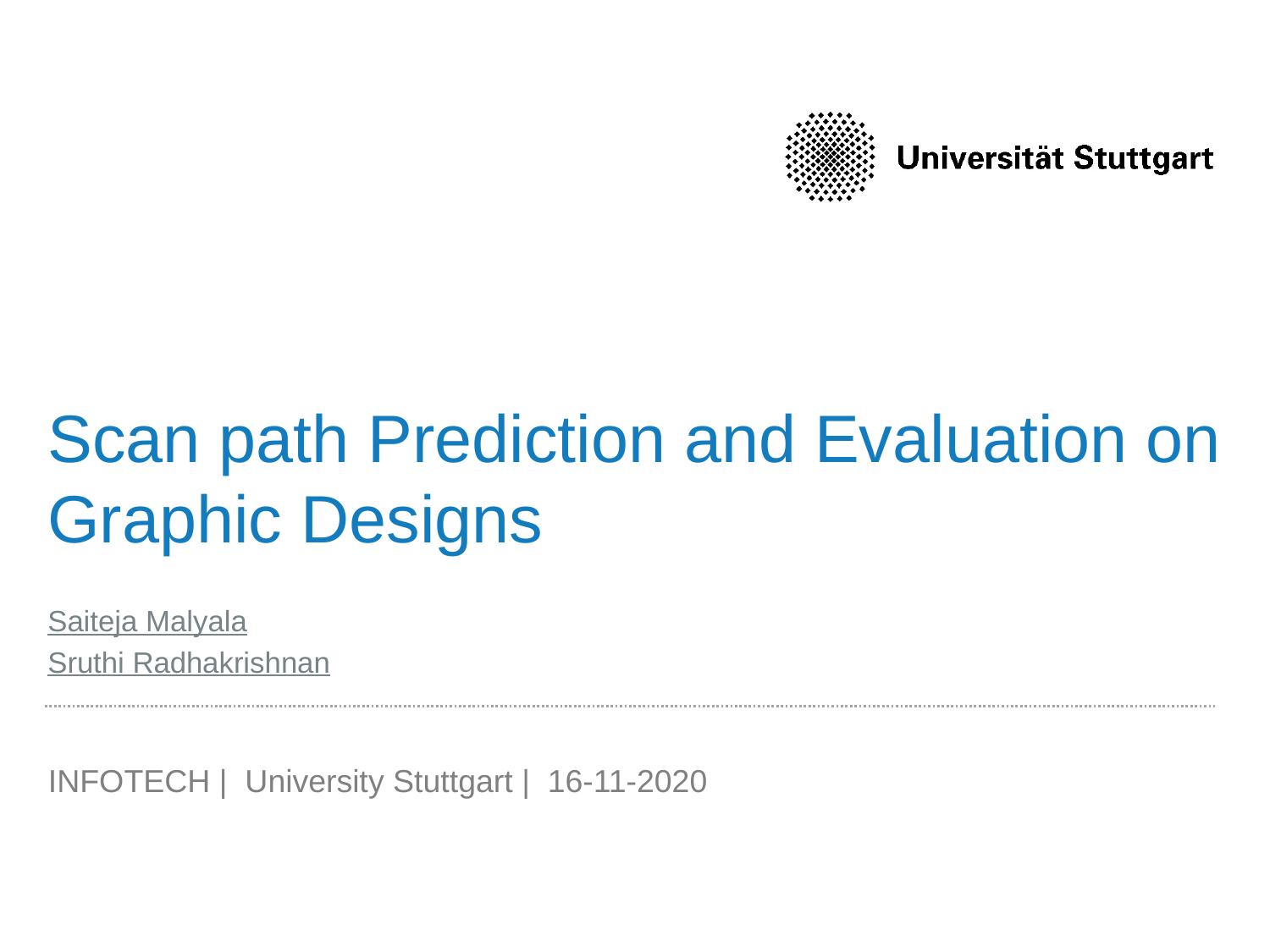

# Scan path Prediction and Evaluation on Graphic Designs
Saiteja Malyala
Sruthi Radhakrishnan

INFOTECH |  University Stuttgart |  16-11-2020